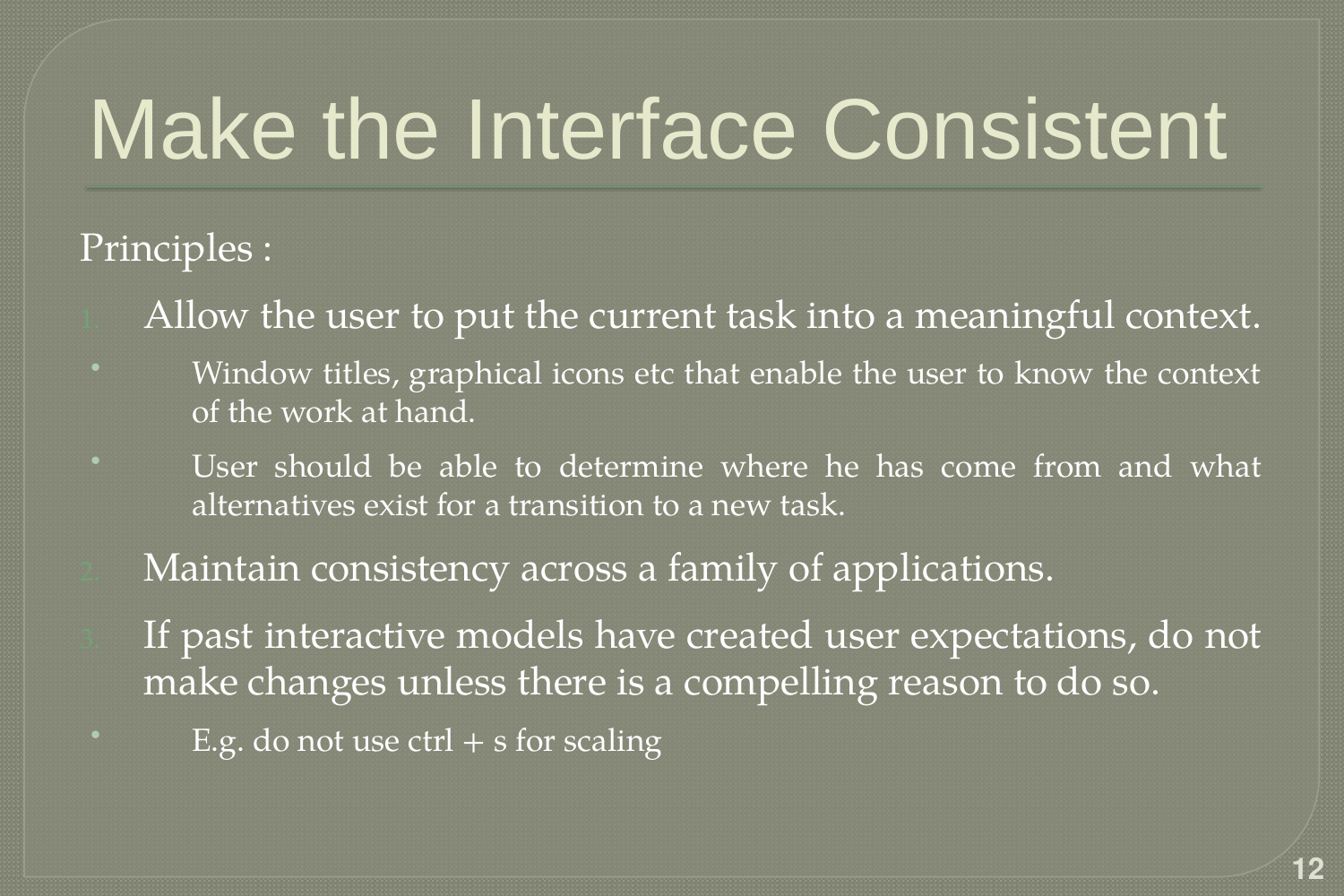

# Make the Interface Consistent
Principles :
Allow the user to put the current task into a meaningful context.
Window titles, graphical icons etc that enable the user to know the context of the work at hand.
User should be able to determine where he has come from and what alternatives exist for a transition to a new task.
Maintain consistency across a family of applications.
If past interactive models have created user expectations, do not make changes unless there is a compelling reason to do so.
E.g. do not use ctrl + s for scaling
12